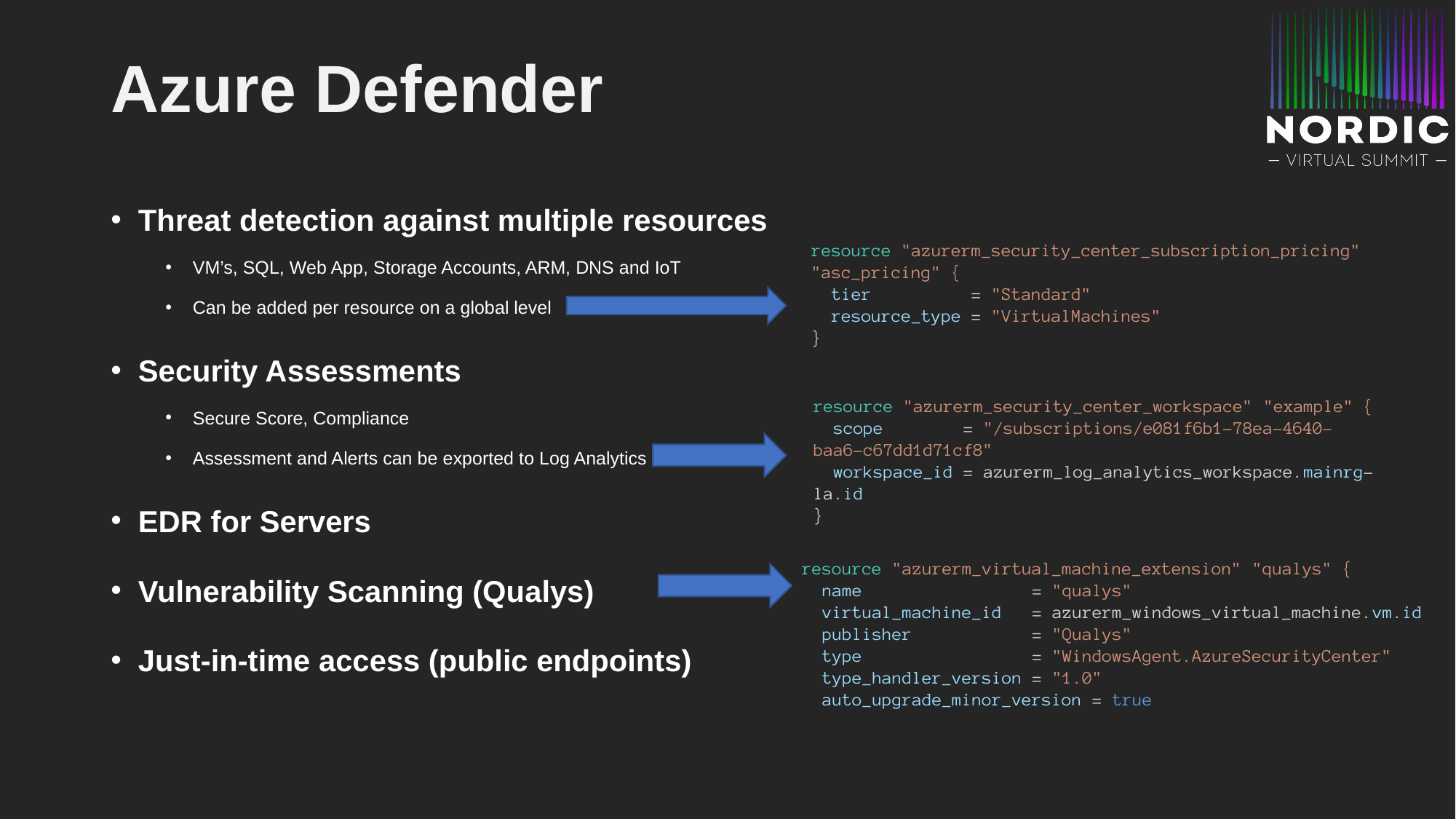

# Azure Defender
Threat detection against multiple resources
VM’s, SQL, Web App, Storage Accounts, ARM, DNS and IoT
Can be added per resource on a global level
Security Assessments
Secure Score, Compliance
Assessment and Alerts can be exported to Log Analytics
EDR for Servers
Vulnerability Scanning (Qualys)
Just-in-time access (public endpoints)

resource "azurerm_security_center_subscription_pricing" "asc_pricing" {
  tier          = "Standard"
  resource_type = "VirtualMachines"
}

resource "azurerm_security_center_workspace" "example" {
  scope        = "/subscriptions/e081f6b1-78ea-4640-baa6-c67dd1d71cf8"
  workspace_id = azurerm_log_analytics_workspace.mainrg-la.id
}

resource "azurerm_virtual_machine_extension" "qualys" {
  name                 = "qualys"
  virtual_machine_id   = azurerm_windows_virtual_machine.vm.id
  publisher            = "Qualys"
  type                 = "WindowsAgent.AzureSecurityCenter"
  type_handler_version = "1.0"
  auto_upgrade_minor_version = true